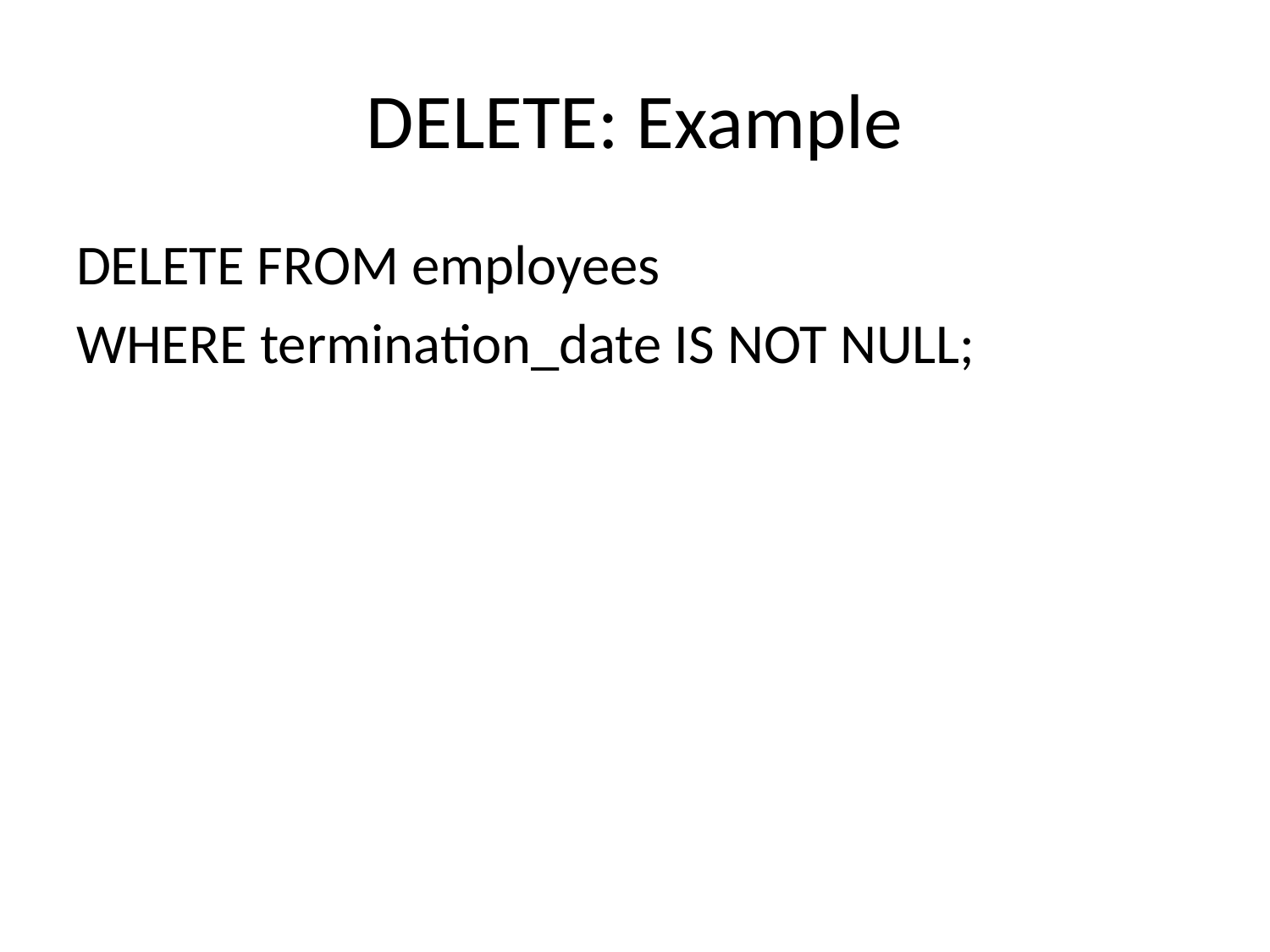

# DELETE: Example
DELETE FROM employees
WHERE termination_date IS NOT NULL;